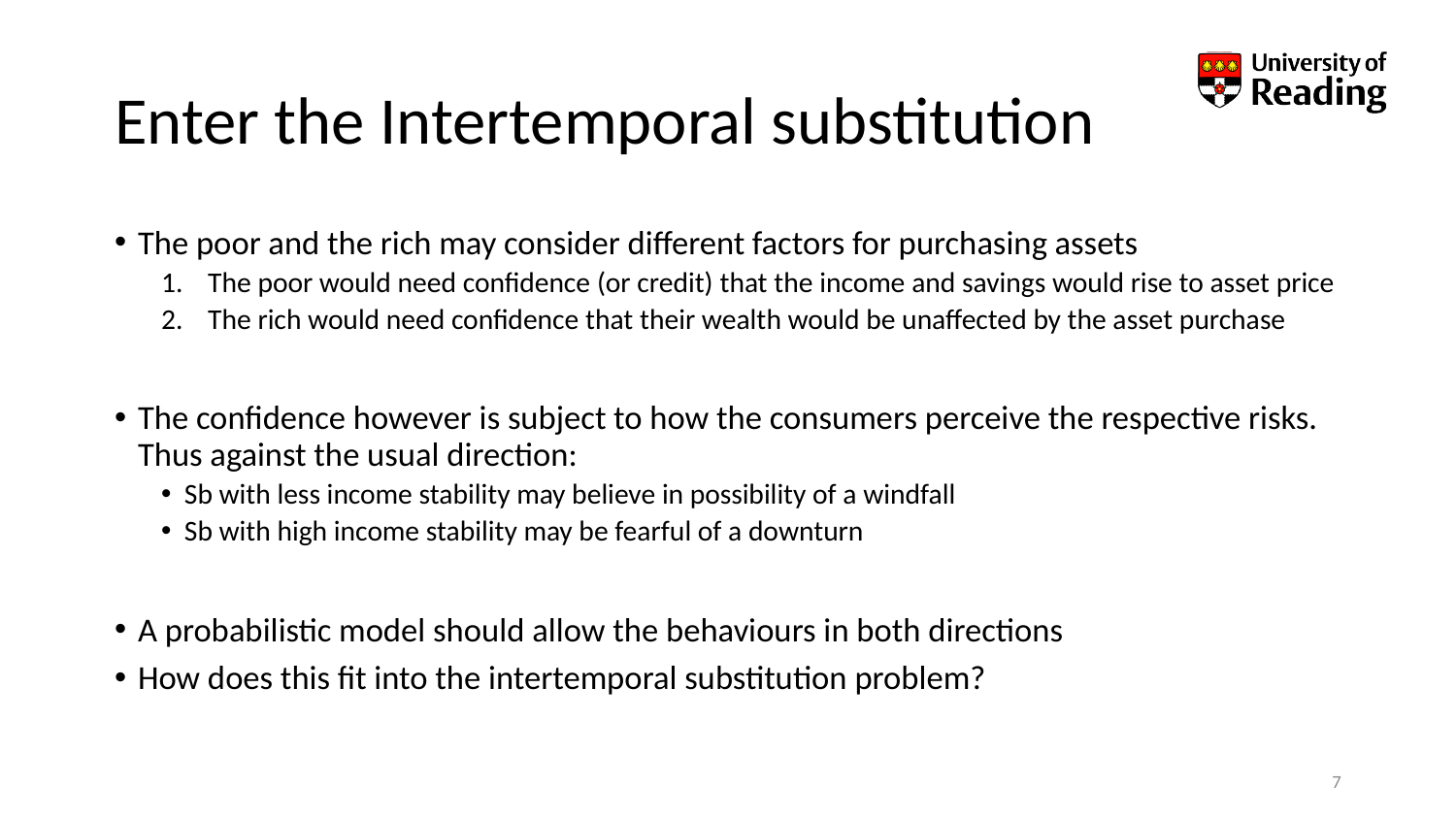

# Enter the Intertemporal substitution
The poor and the rich may consider different factors for purchasing assets
The poor would need confidence (or credit) that the income and savings would rise to asset price
The rich would need confidence that their wealth would be unaffected by the asset purchase

The confidence however is subject to how the consumers perceive the respective risks. Thus against the usual direction:
Sb with less income stability may believe in possibility of a windfall
Sb with high income stability may be fearful of a downturn

A probabilistic model should allow the behaviours in both directions
How does this fit into the intertemporal substitution problem?

7